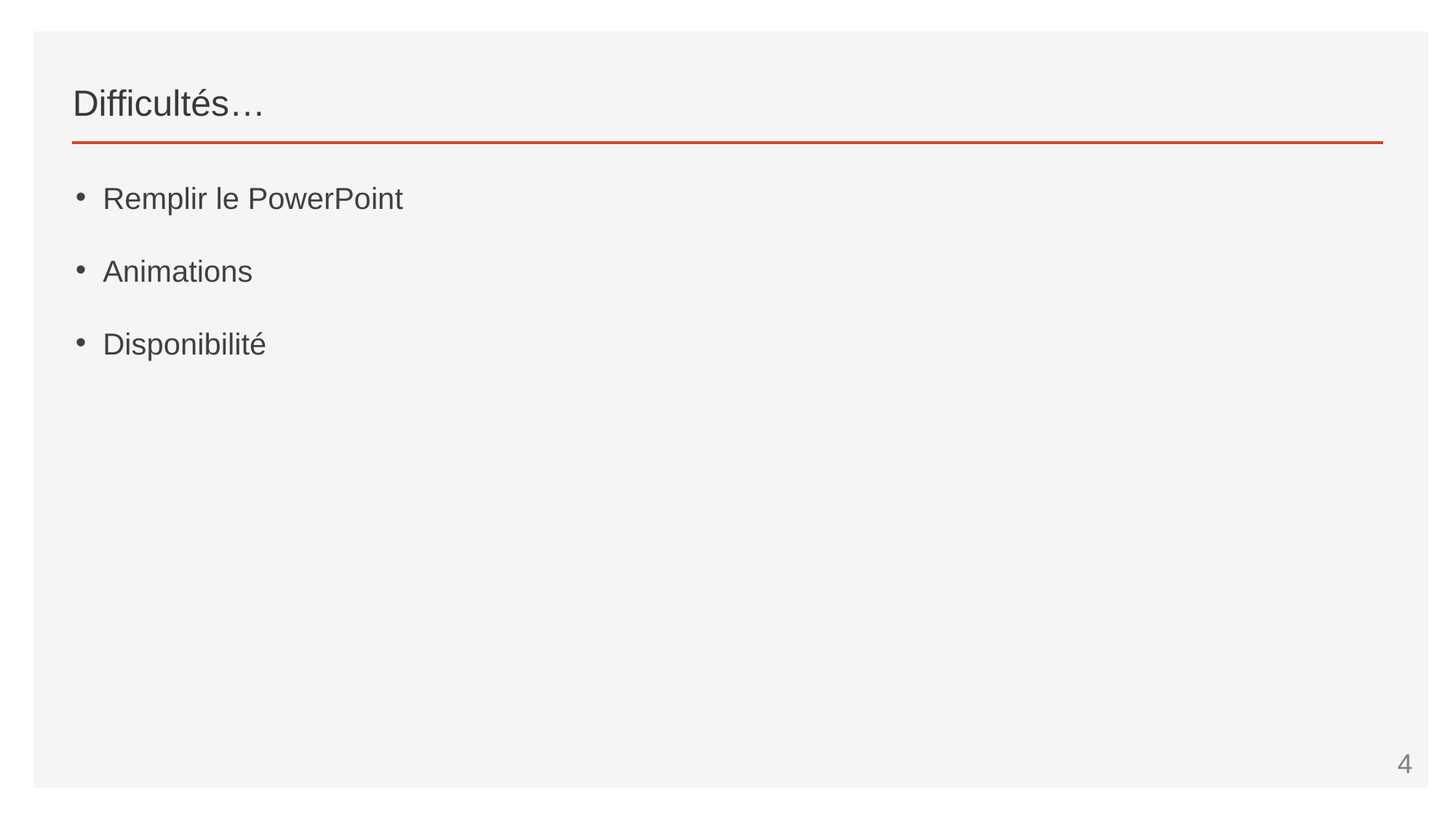

Difficultés…
Remplir le PowerPoint
Animations
Disponibilité

4